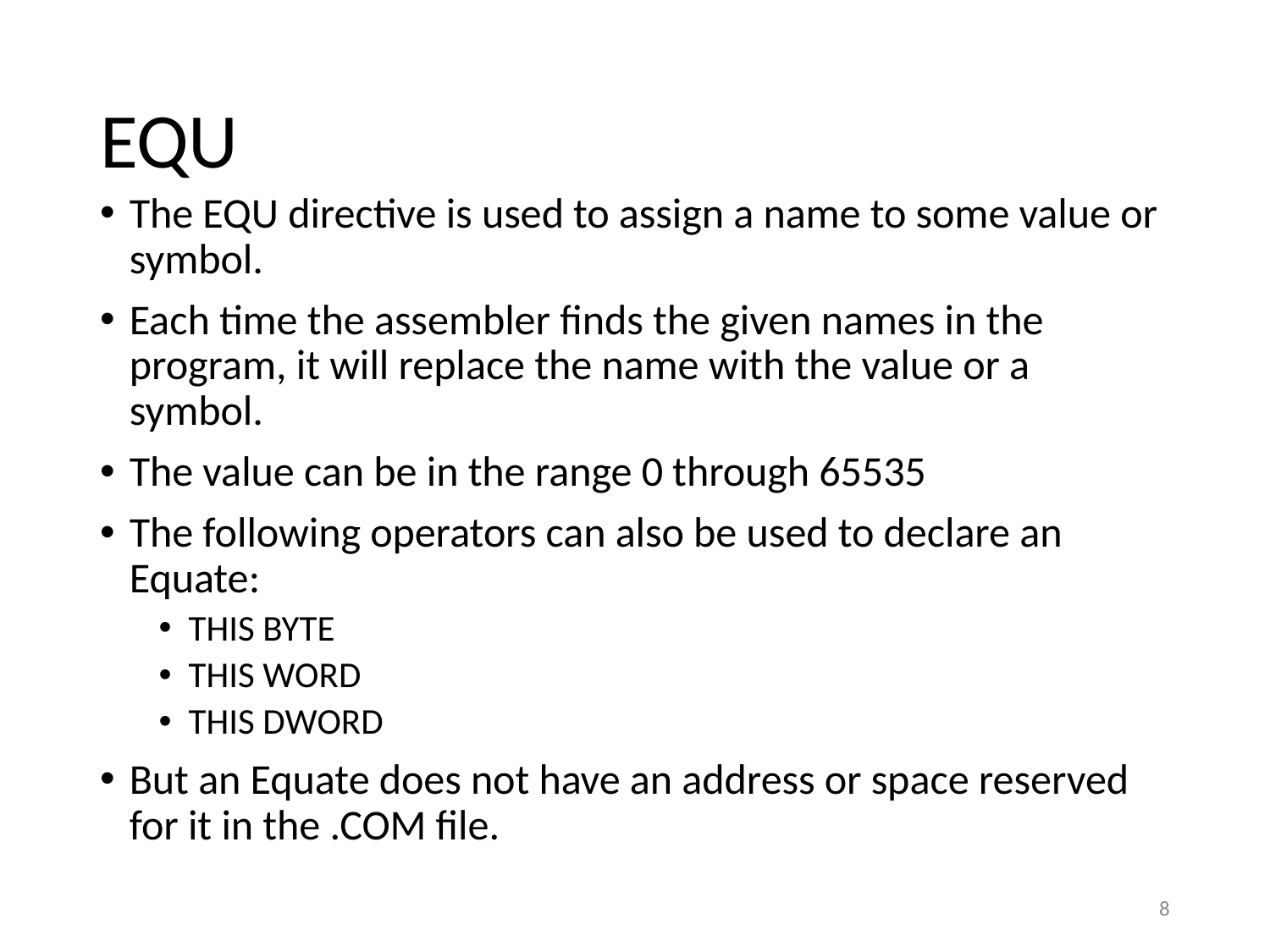

# EQU
The EQU directive is used to assign a name to some value or symbol.
Each time the assembler finds the given names in the program, it will replace the name with the value or a symbol.
The value can be in the range 0 through 65535
The following operators can also be used to declare an Equate:
THIS BYTE
THIS WORD
THIS DWORD
But an Equate does not have an address or space reserved for it in the .COM file.
8